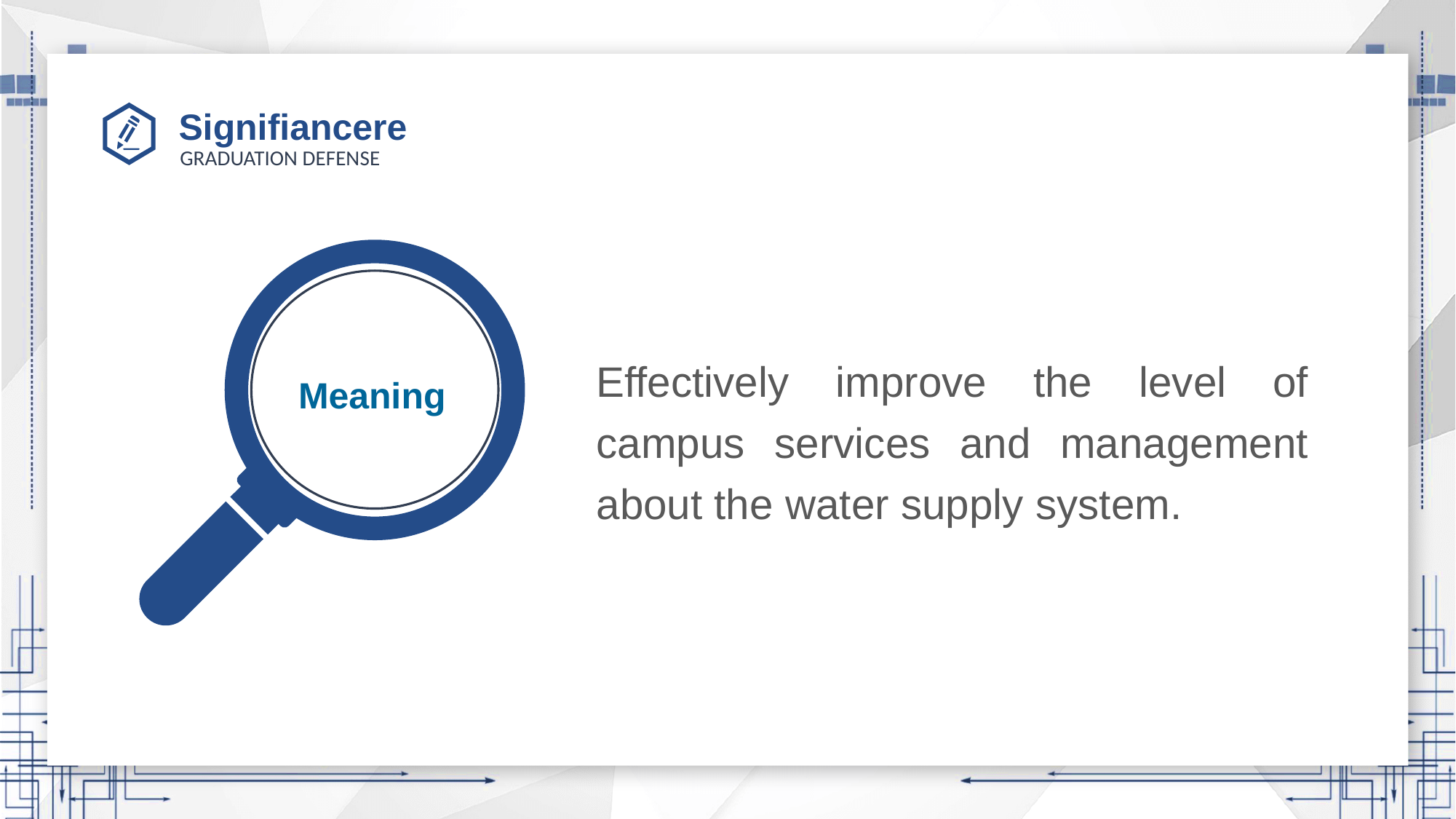

# Signifiancere

Meaning

Effectively improve the level of campus services and management about the water supply system.